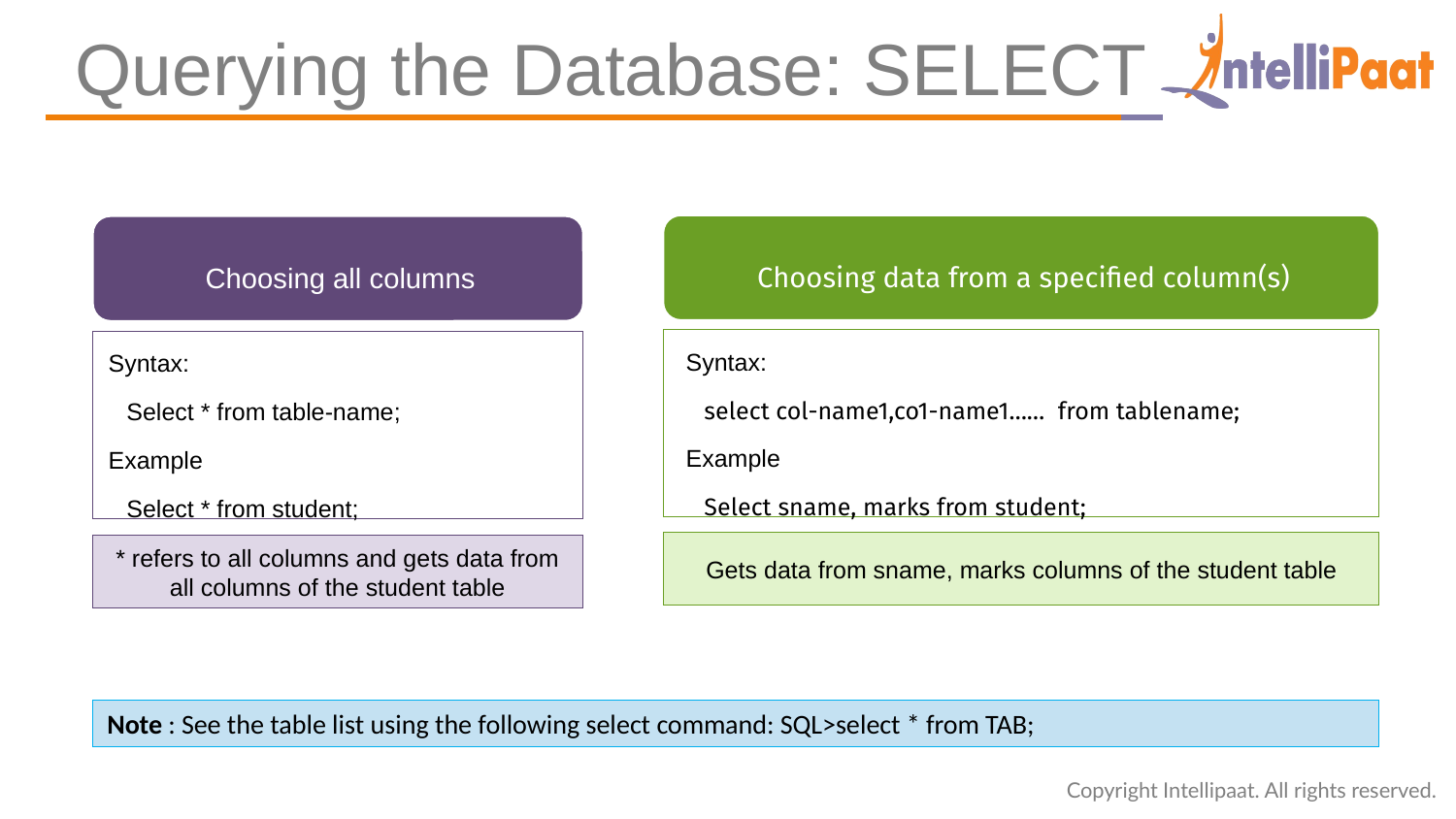

Querying the Database: SELECT
Choosing data from a specified column(s)
Syntax:
select col-name1,co1-name1……  from tablename;
Example
Select sname, marks from student;
Choosing all columns
Syntax:
Select * from table-name;
Example
Select * from student;
Gets data from sname, marks columns of the student table
* refers to all columns and gets data from all columns of the student table
Note : See the table list using the following select command: SQL>select * from TAB;